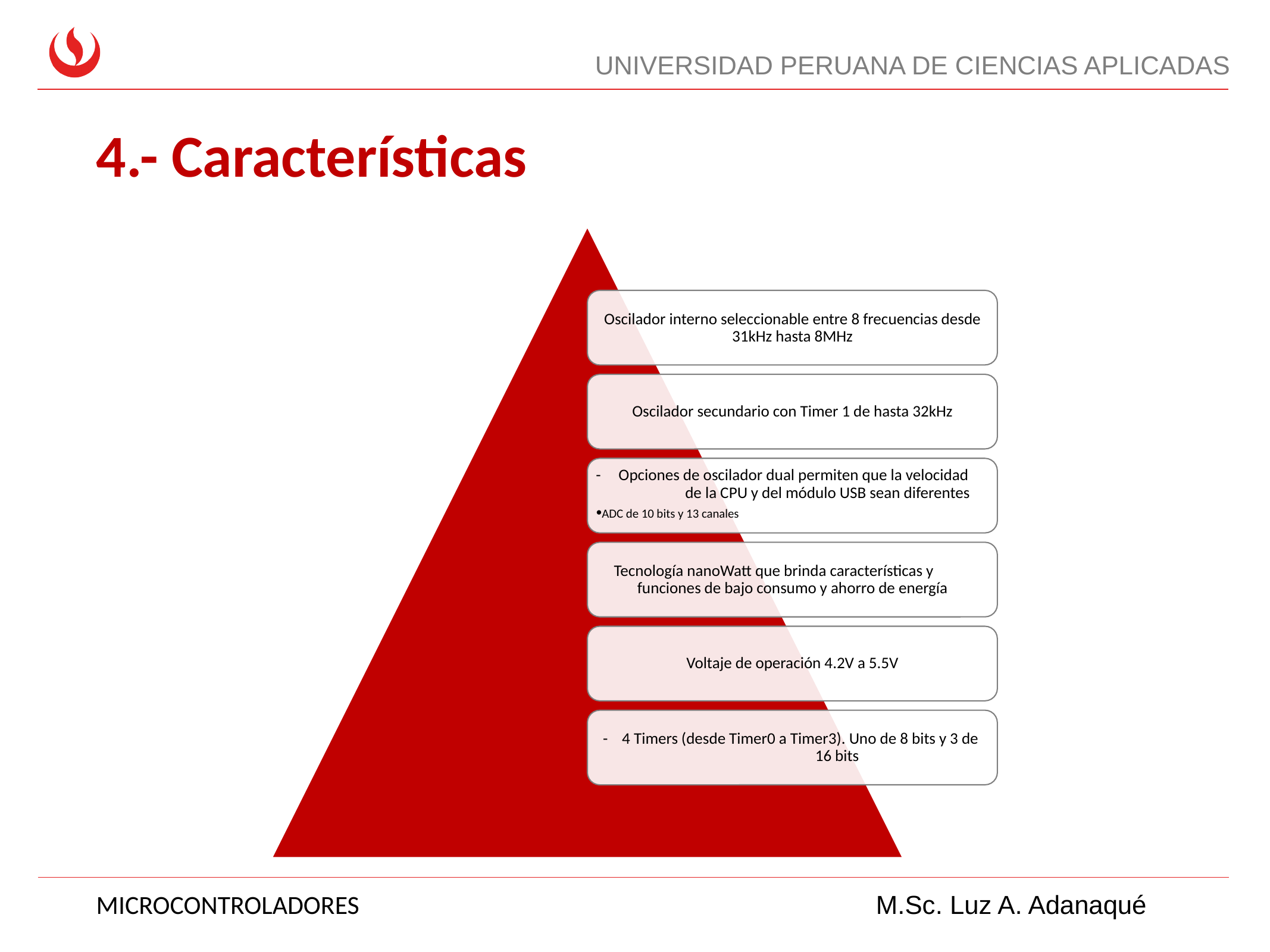

# 4.- Características

Oscilador interno seleccionable entre 8 frecuencias desde 31kHz hasta 8MHz

Oscilador secundario con Timer 1 de hasta 32kHz

-     Opciones de oscilador dual permiten que la velocidad 	de la CPU y del módulo USB sean diferentes
ADC de 10 bits y 13 canales

Tecnología nanoWatt que brinda características y 	funciones de bajo consumo y ahorro de energía

Voltaje de operación 4.2V a 5.5V

-    4 Timers (desde Timer0 a Timer3). Uno de 8 bits y 3 de 	16 bits